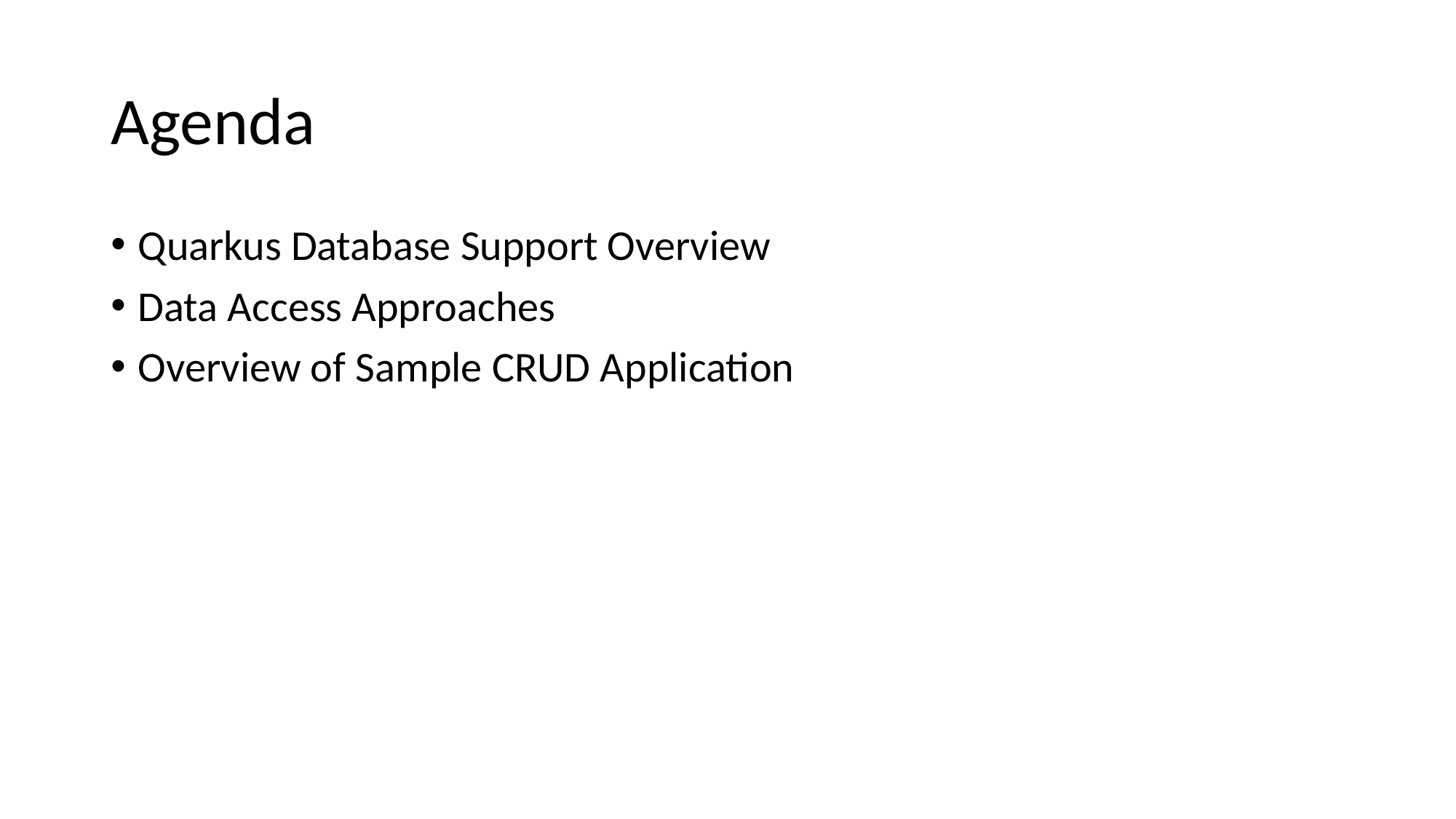

# Agenda
Quarkus Database Support Overview
Data Access Approaches
Overview of Sample CRUD Application